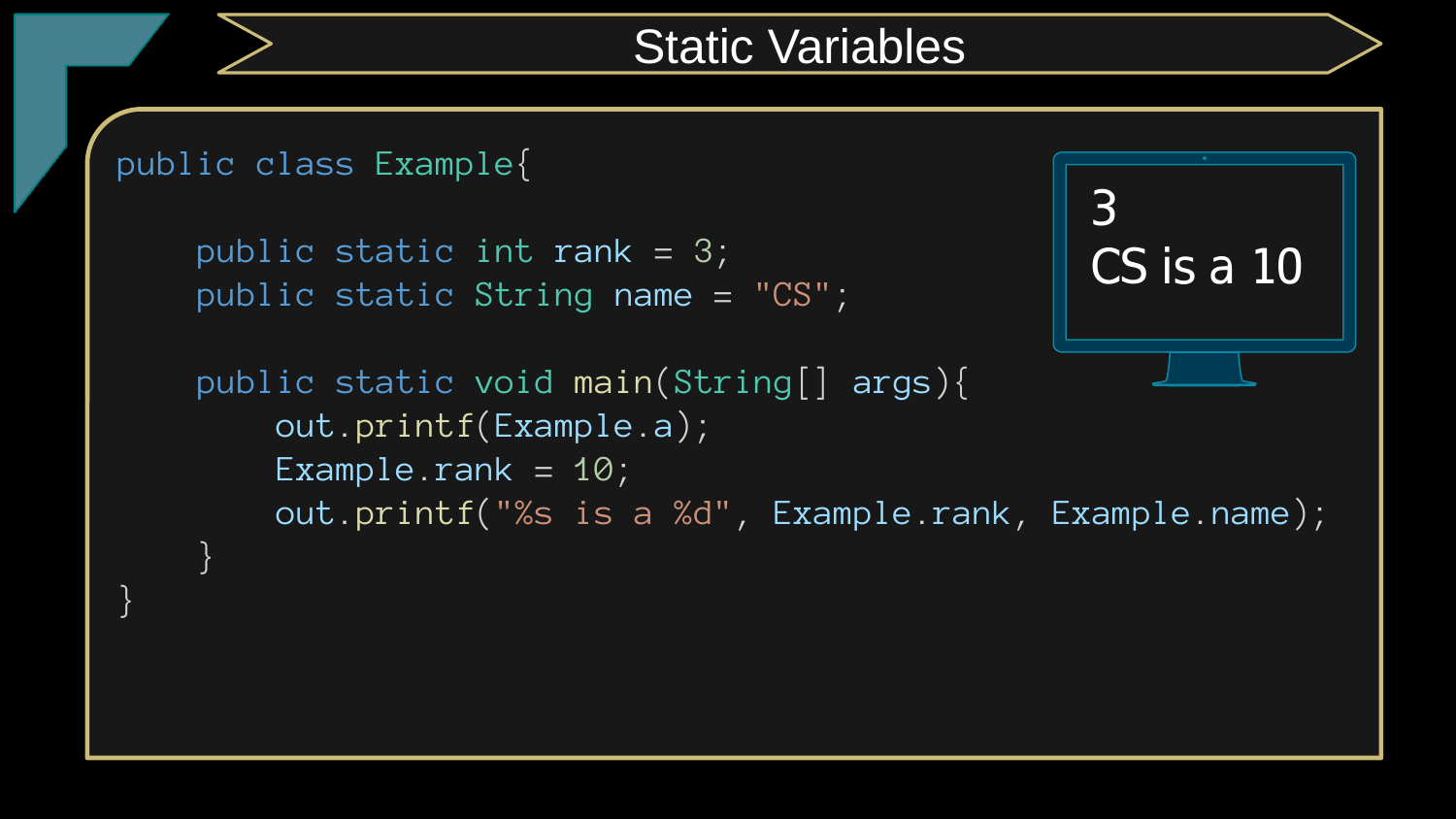

Static Variables
public class Example{

    public static int rank = 3;
    public static String name = "CS";

    public static void main(String[] args){
        out.printf(Example.a);
        Example.rank = 10;
        out.printf("%s is a %d", Example.rank, Example.name);
    }
}

3
CS is a 10